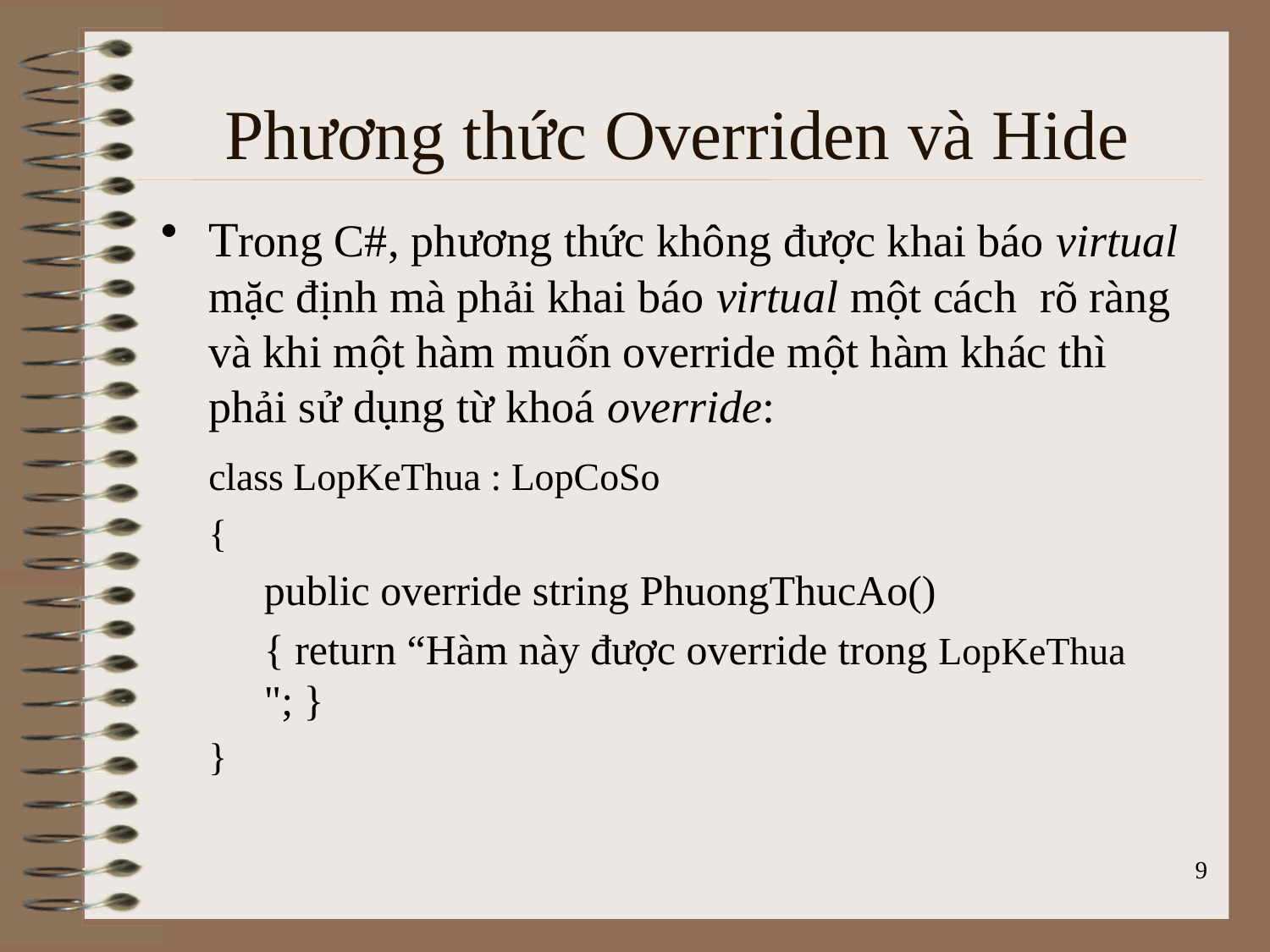

Phương thức Overriden và Hide
Trong C#, phương thức không được khai báo virtual mặc định mà phải khai báo virtual một cách  rõ ràng và khi một hàm muốn override một hàm khác thì phải sử dụng từ khoá override:
	class LopKeThua : LopCoSo
	{
	public override string PhuongThucAo()
	{ return “Hàm này được override trong LopKeThua "; }
	}
9